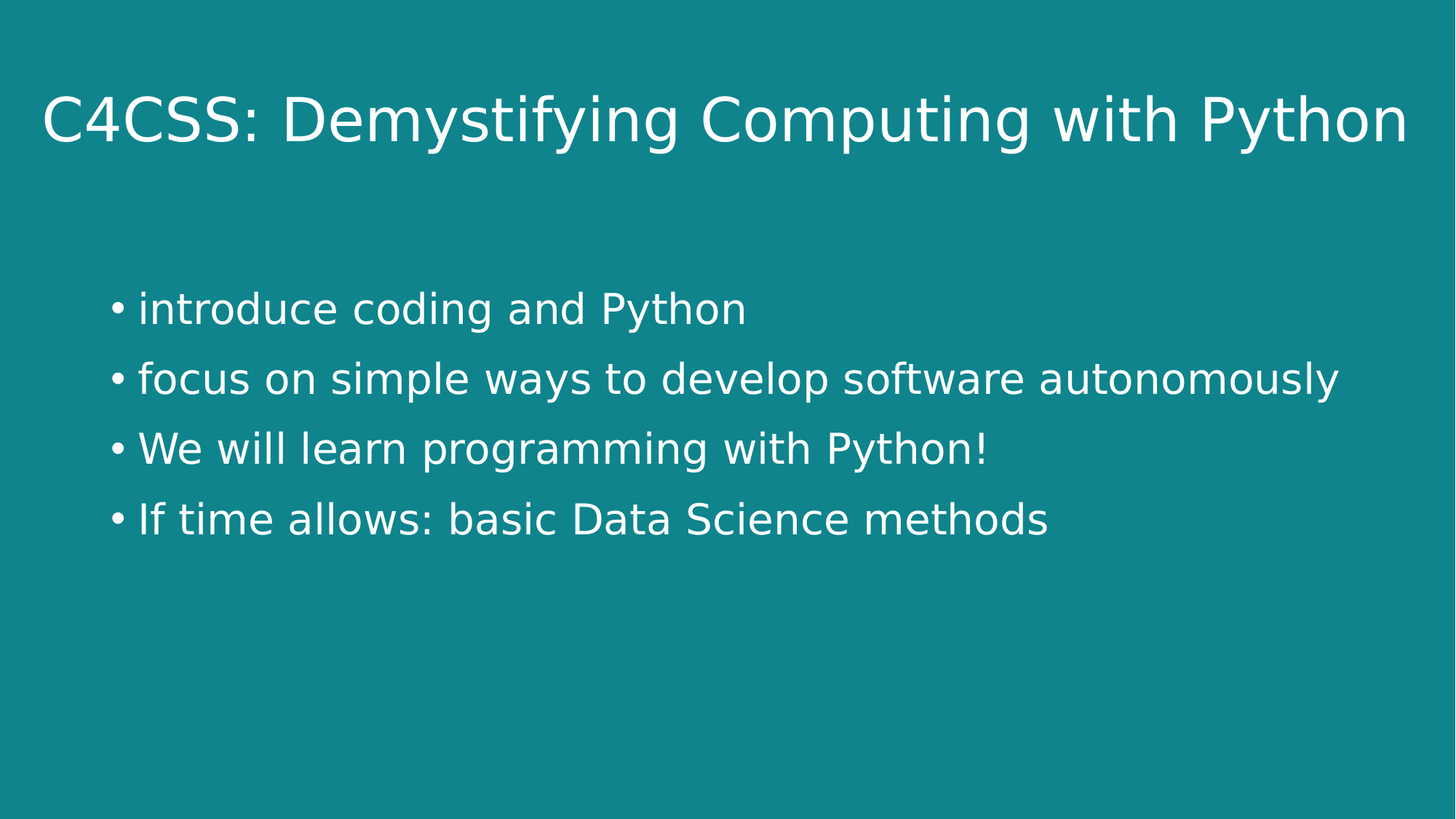

C4CSS: Demystifying Computing with Python
introduce coding and Python
focus on simple ways to develop software autonomously
We will learn programming with Python!
If time allows: basic Data Science methods